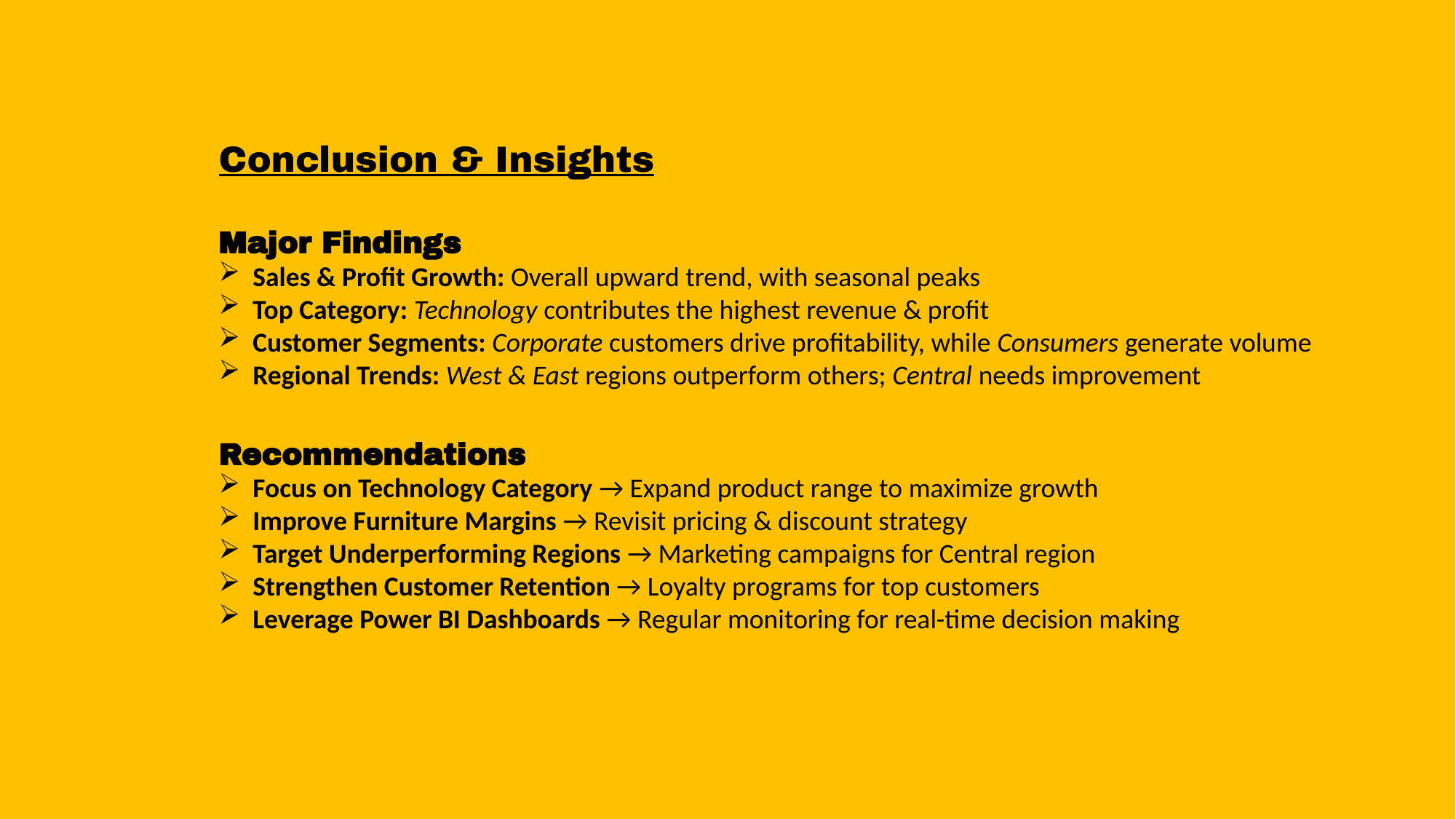

Conclusion & Insights
Major Findings
Sales & Profit Growth: Overall upward trend, with seasonal peaks
Top Category: Technology contributes the highest revenue & profit
Customer Segments: Corporate customers drive profitability, while Consumers generate volume
Regional Trends: West & East regions outperform others; Central needs improvement
Recommendations
Focus on Technology Category → Expand product range to maximize growth
Improve Furniture Margins → Revisit pricing & discount strategy
Target Underperforming Regions → Marketing campaigns for Central region
Strengthen Customer Retention → Loyalty programs for top customers
Leverage Power BI Dashboards → Regular monitoring for real-time decision making